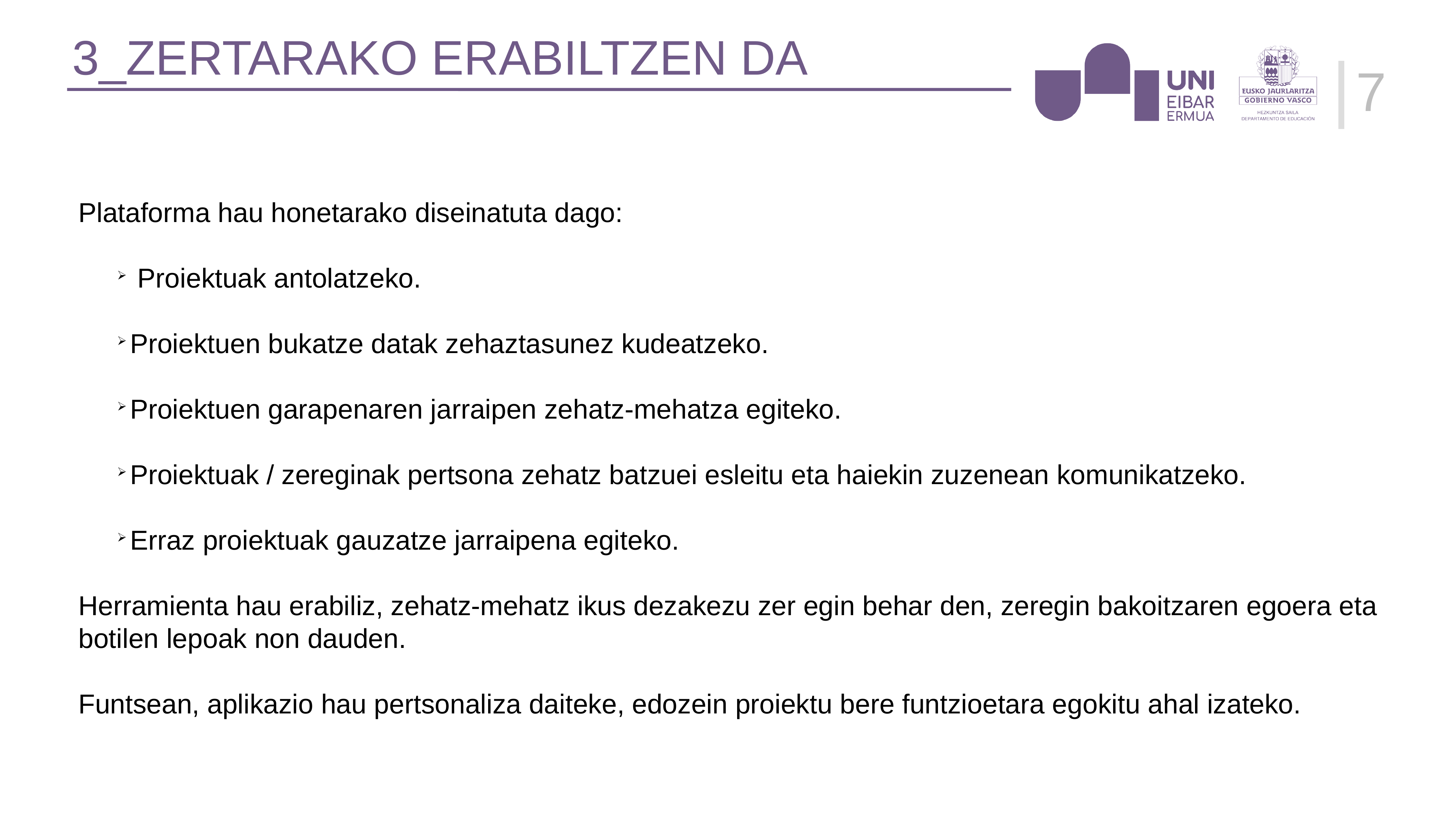

3_ZERTARAKO ERABILTZEN DA
7

Plataforma hau honetarako diseinatuta dago:

 Proiektuak antolatzeko.

Proiektuen bukatze datak zehaztasunez kudeatzeko.

Proiektuen garapenaren jarraipen zehatz-mehatza egiteko.

Proiektuak / zereginak pertsona zehatz batzuei esleitu eta haiekin zuzenean komunikatzeko.

Erraz proiektuak gauzatze jarraipena egiteko.

Herramienta hau erabiliz, zehatz-mehatz ikus dezakezu zer egin behar den, zeregin bakoitzaren egoera eta botilen lepoak non dauden.

Funtsean, aplikazio hau pertsonaliza daiteke, edozein proiektu bere funtzioetara egokitu ahal izateko.